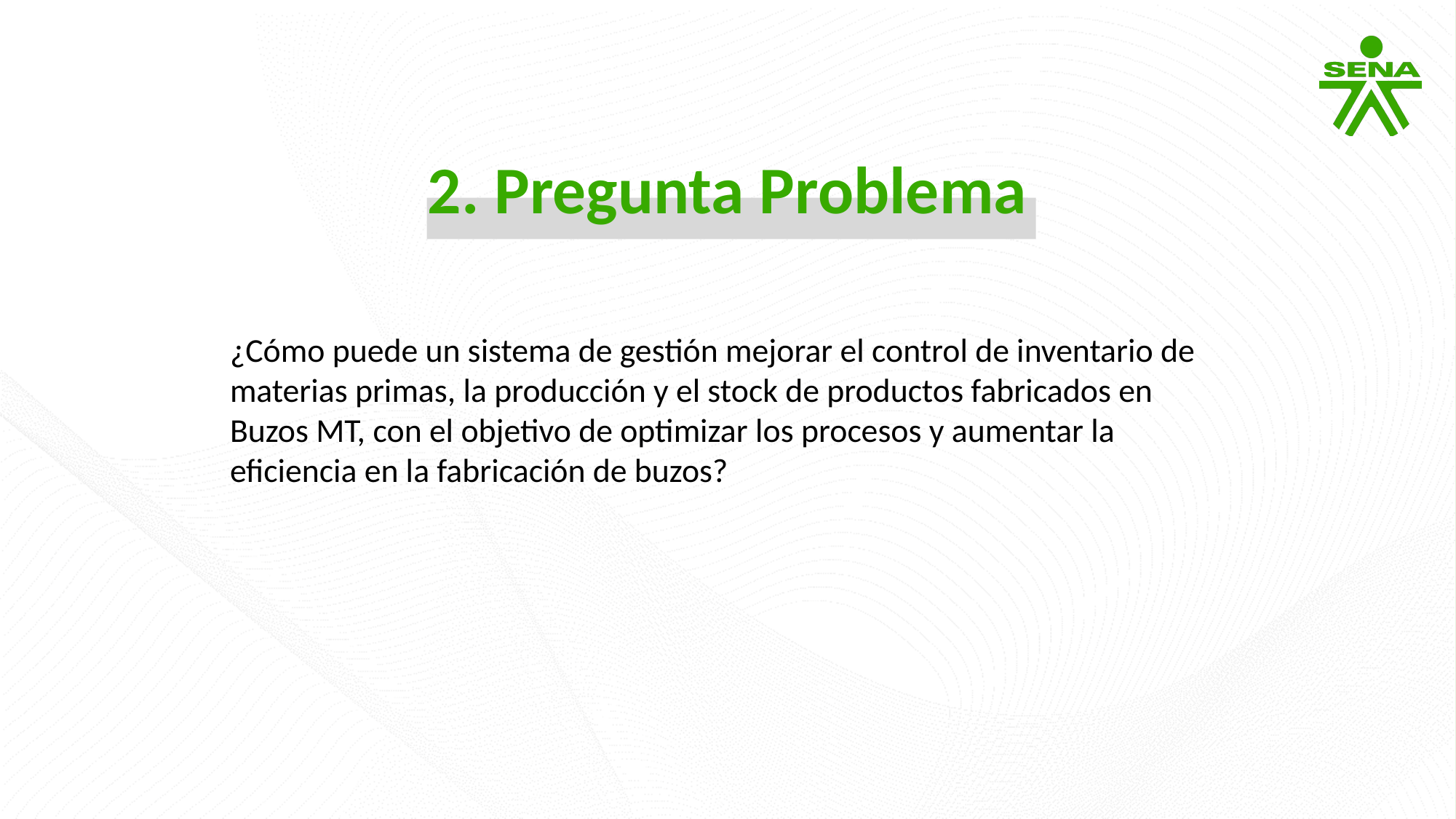

2. Pregunta Problema

¿Cómo puede un sistema de gestión mejorar el control de inventario de materias primas, la producción y el stock de productos fabricados en Buzos MT, con el objetivo de optimizar los procesos y aumentar la eficiencia en la fabricación de buzos?